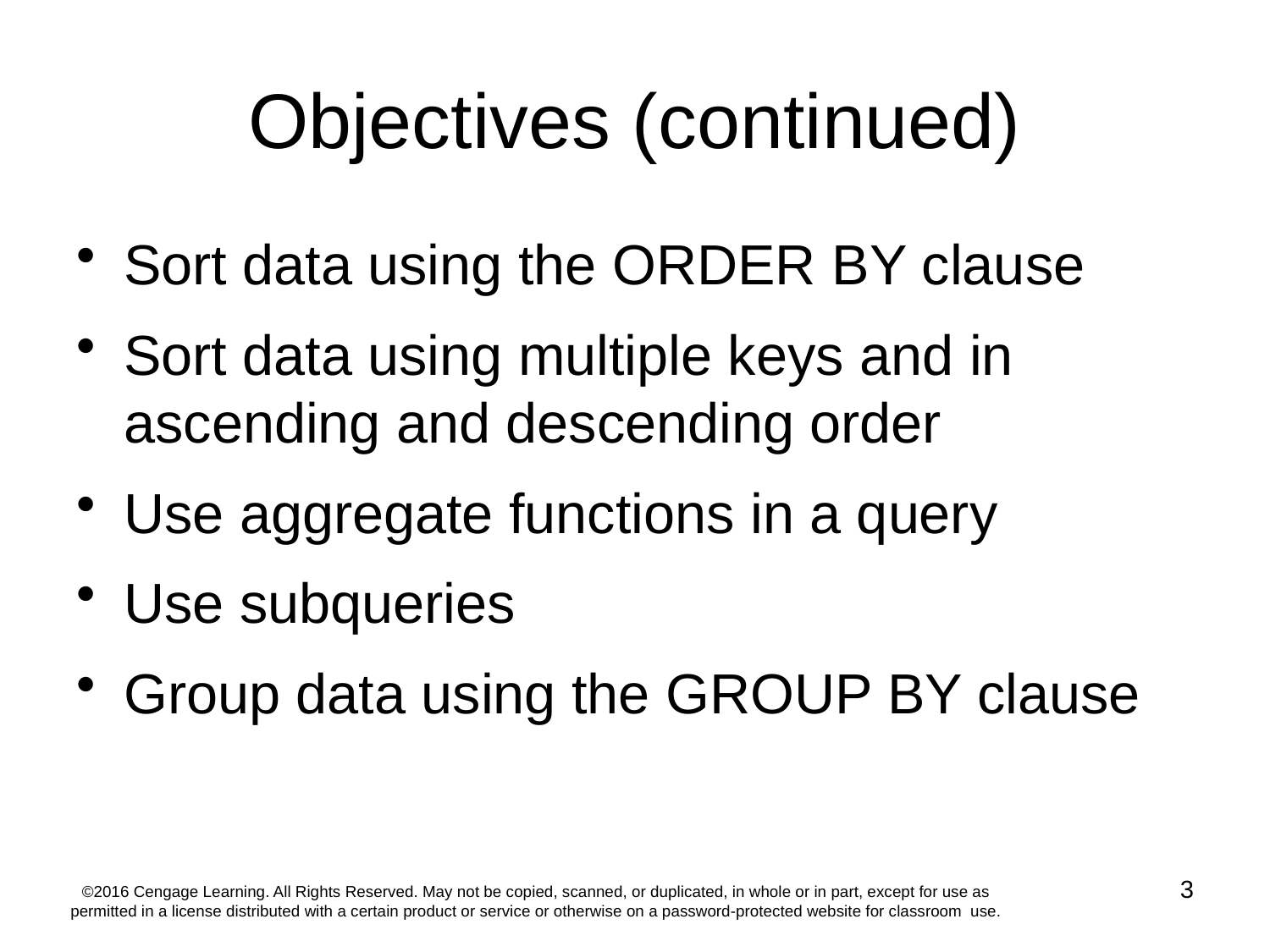

# Objectives (continued)
Sort data using the ORDER BY clause
Sort data using multiple keys and in ascending and descending order
Use aggregate functions in a query
Use subqueries
Group data using the GROUP BY clause

3
©2016 Cengage Learning. All Rights Reserved. May not be copied, scanned, or duplicated, in whole or in part, except for use as permitted in a license distributed with a certain product or service or otherwise on a password-protected website for classroom  use.